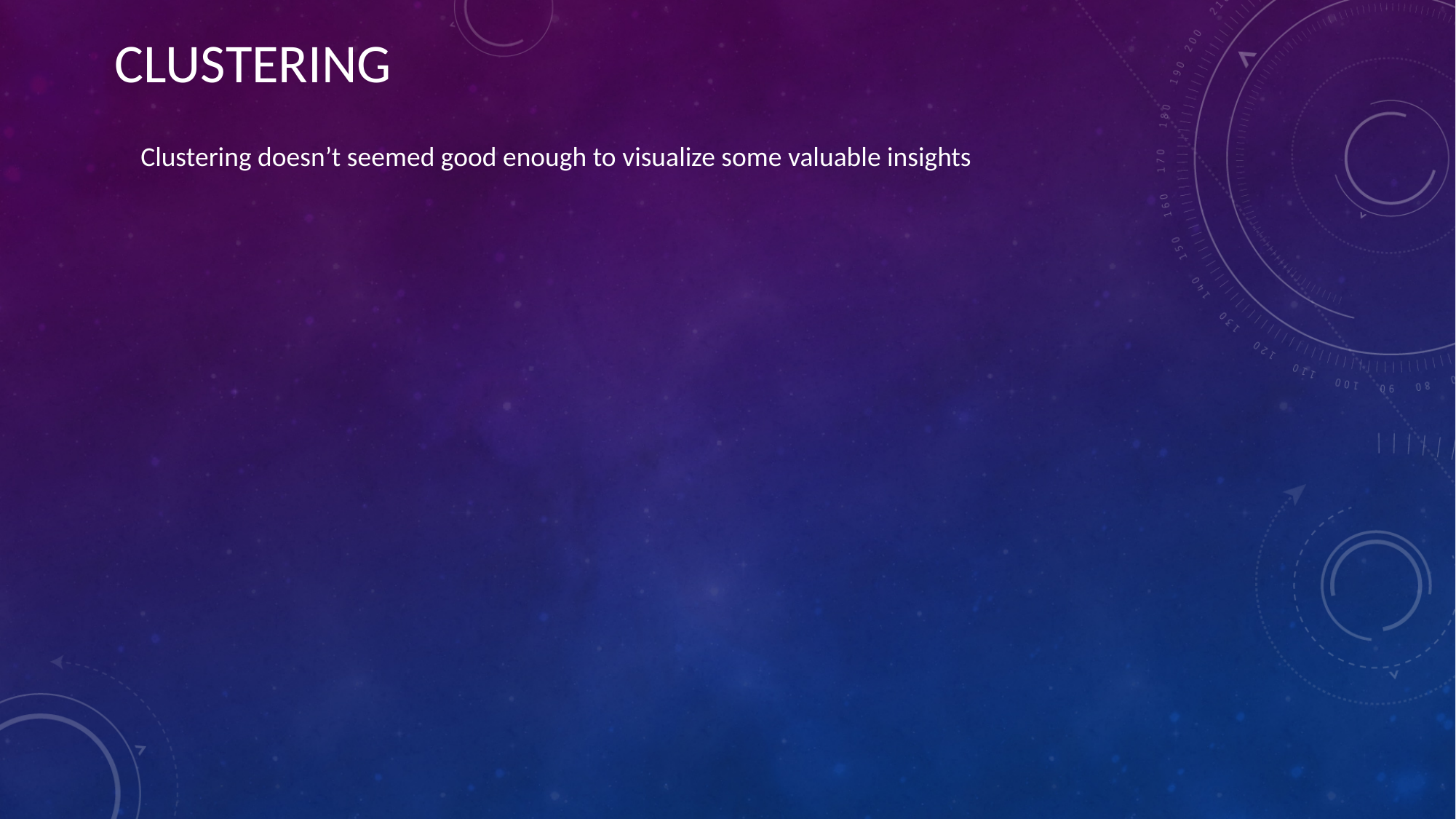

# Clustering
Clustering doesn’t seemed good enough to visualize some valuable insights